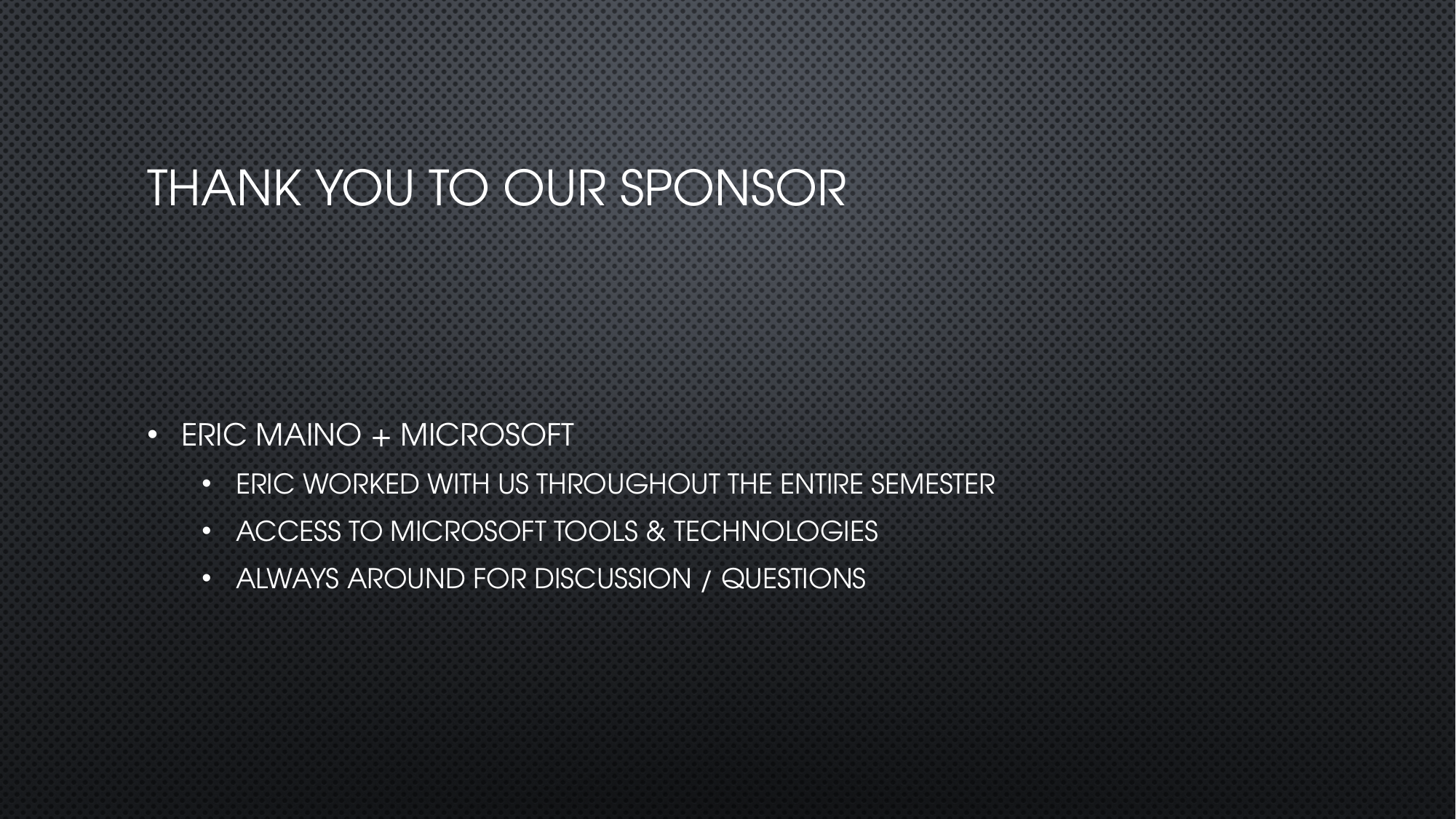

# Thank you to Our sponsor
Eric Maino + Microsoft
Eric worked with us throughout the entire semester
Access to Microsoft Tools & Technologies
Always around for discussion / Questions